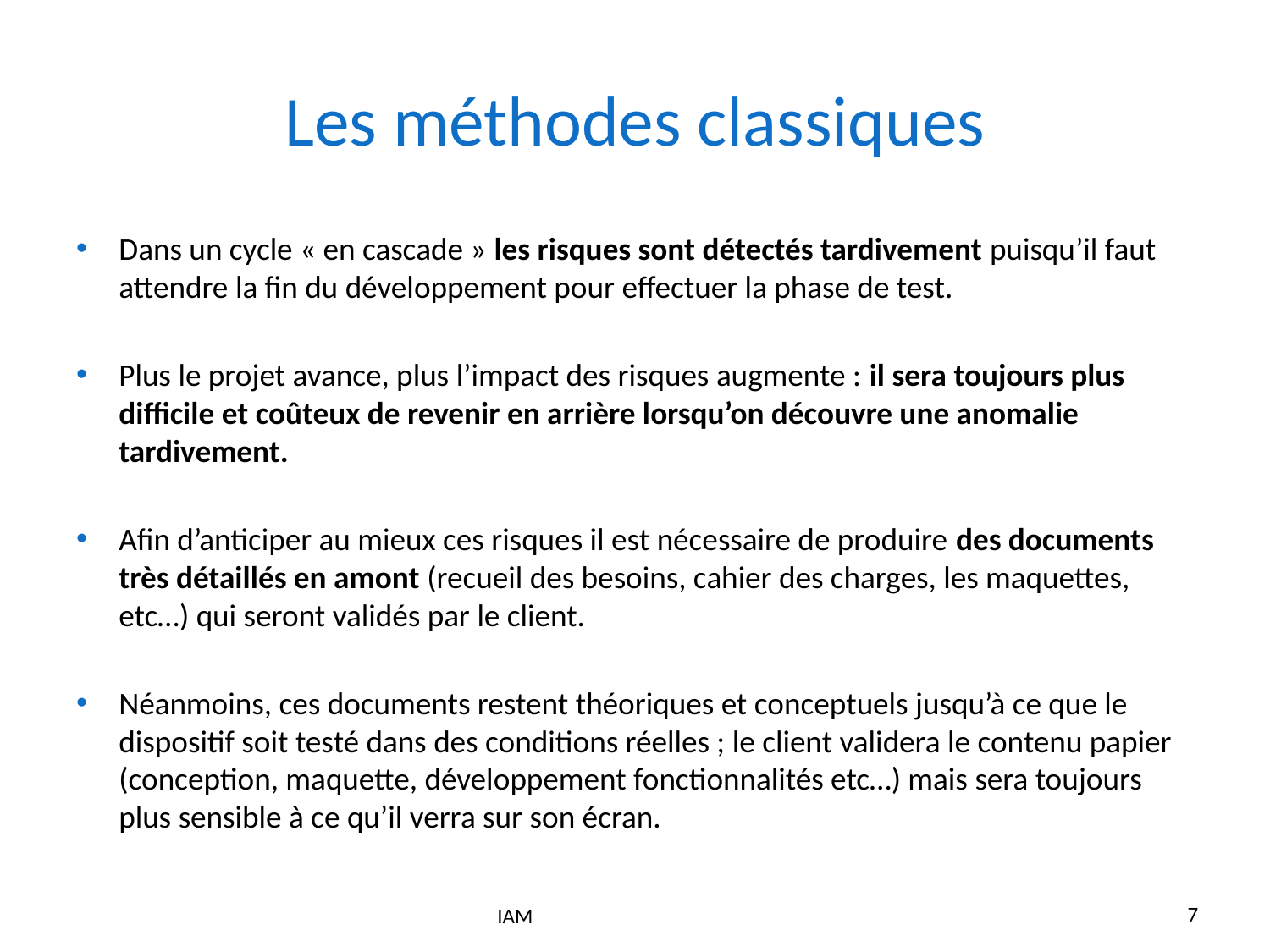

# Les méthodes classiques
Dans un cycle « en cascade » les risques sont détectés tardivement puisqu’il faut attendre la fin du développement pour effectuer la phase de test.

Plus le projet avance, plus l’impact des risques augmente : il sera toujours plus difficile et coûteux de revenir en arrière lorsqu’on découvre une anomalie tardivement.

Afin d’anticiper au mieux ces risques il est nécessaire de produire des documents très détaillés en amont (recueil des besoins, cahier des charges, les maquettes, etc…) qui seront validés par le client.

Néanmoins, ces documents restent théoriques et conceptuels jusqu’à ce que le dispositif soit testé dans des conditions réelles ; le client validera le contenu papier (conception, maquette, développement fonctionnalités etc…) mais sera toujours plus sensible à ce qu’il verra sur son écran.